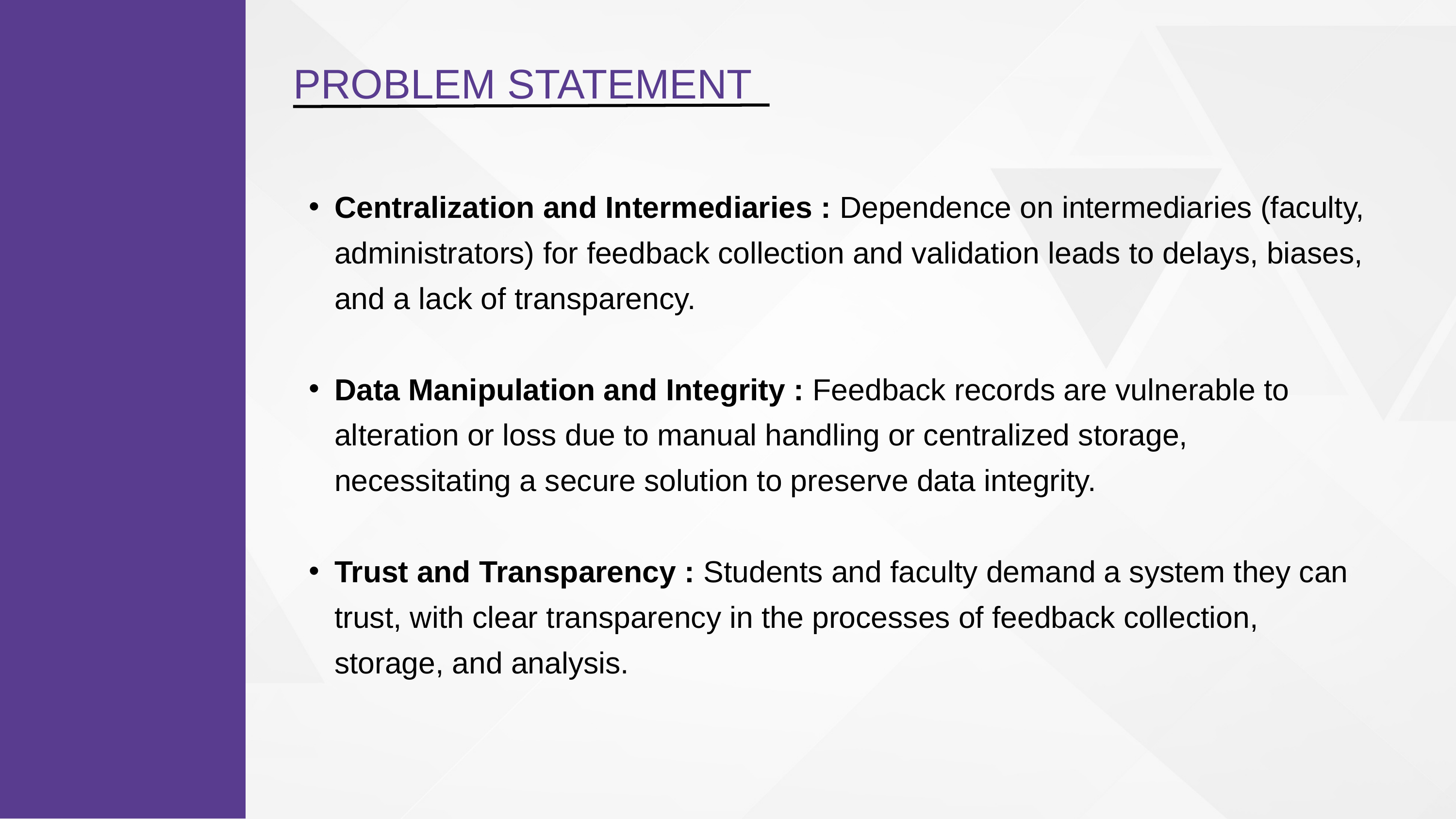

PROBLEM STATEMENT

Centralization and Intermediaries : Dependence on intermediaries (faculty, administrators) for feedback collection and validation leads to delays, biases, and a lack of transparency.

Data Manipulation and Integrity : Feedback records are vulnerable to alteration or loss due to manual handling or centralized storage, necessitating a secure solution to preserve data integrity.

Trust and Transparency : Students and faculty demand a system they can trust, with clear transparency in the processes of feedback collection, storage, and analysis.